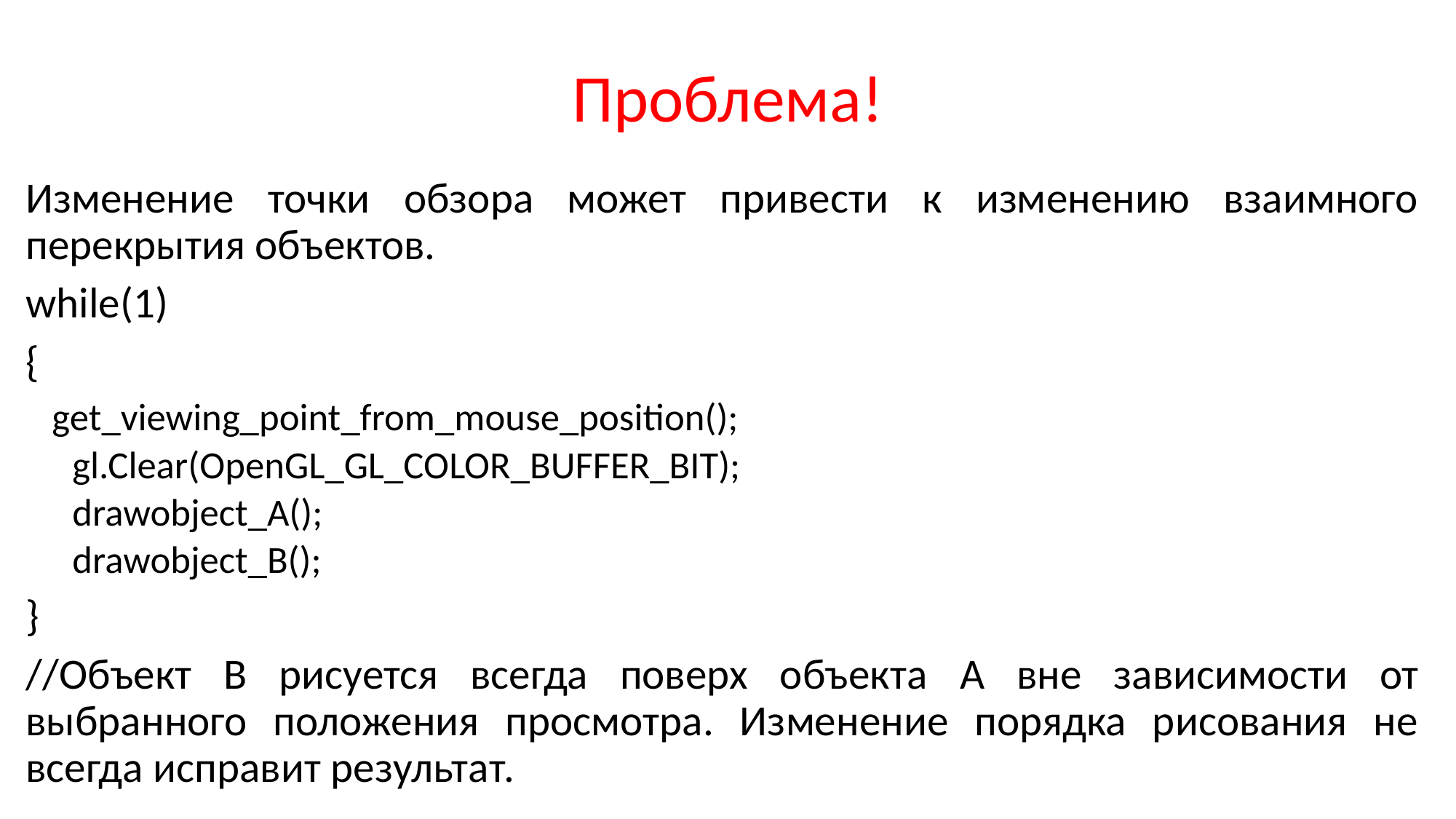

# Проблема!
Изменение точки обзора может привести к изменению взаимного перекрытия объектов.
while(1)
{
   get_viewing_point_from_mouse_position();
gl.Clear(OpenGL_GL_COLOR_BUFFER_BIT);
drawobject_A();
drawobject_B();
}
//Объект B рисуется всегда поверх объекта A вне зависимости от выбранного положения просмотра. Изменение порядка рисования не всегда исправит результат.